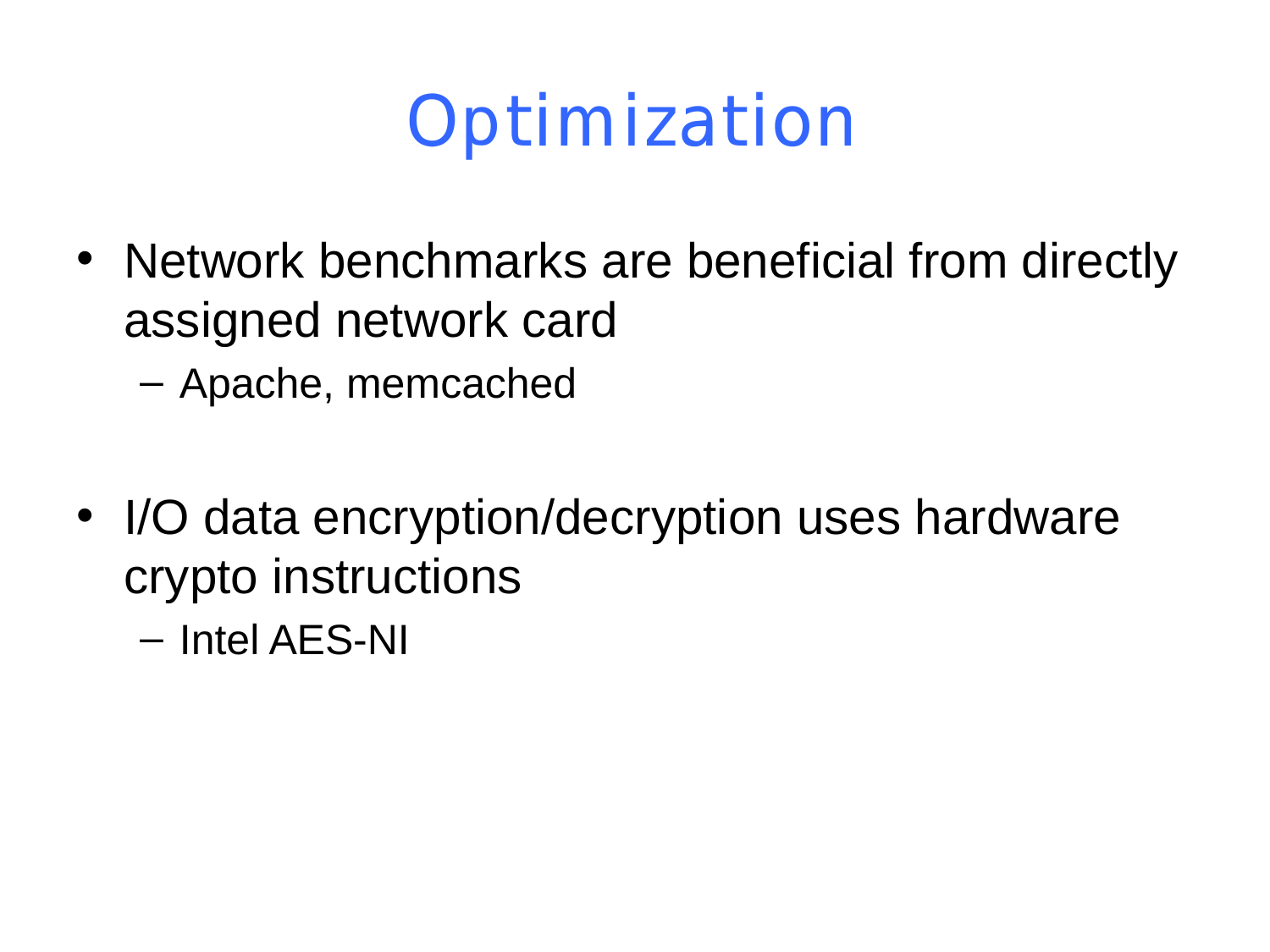

# Optimization
Network benchmarks are beneficial from directly assigned network card
Apache, memcached

I/O data encryption/decryption uses hardware crypto instructions
Intel AES-NI